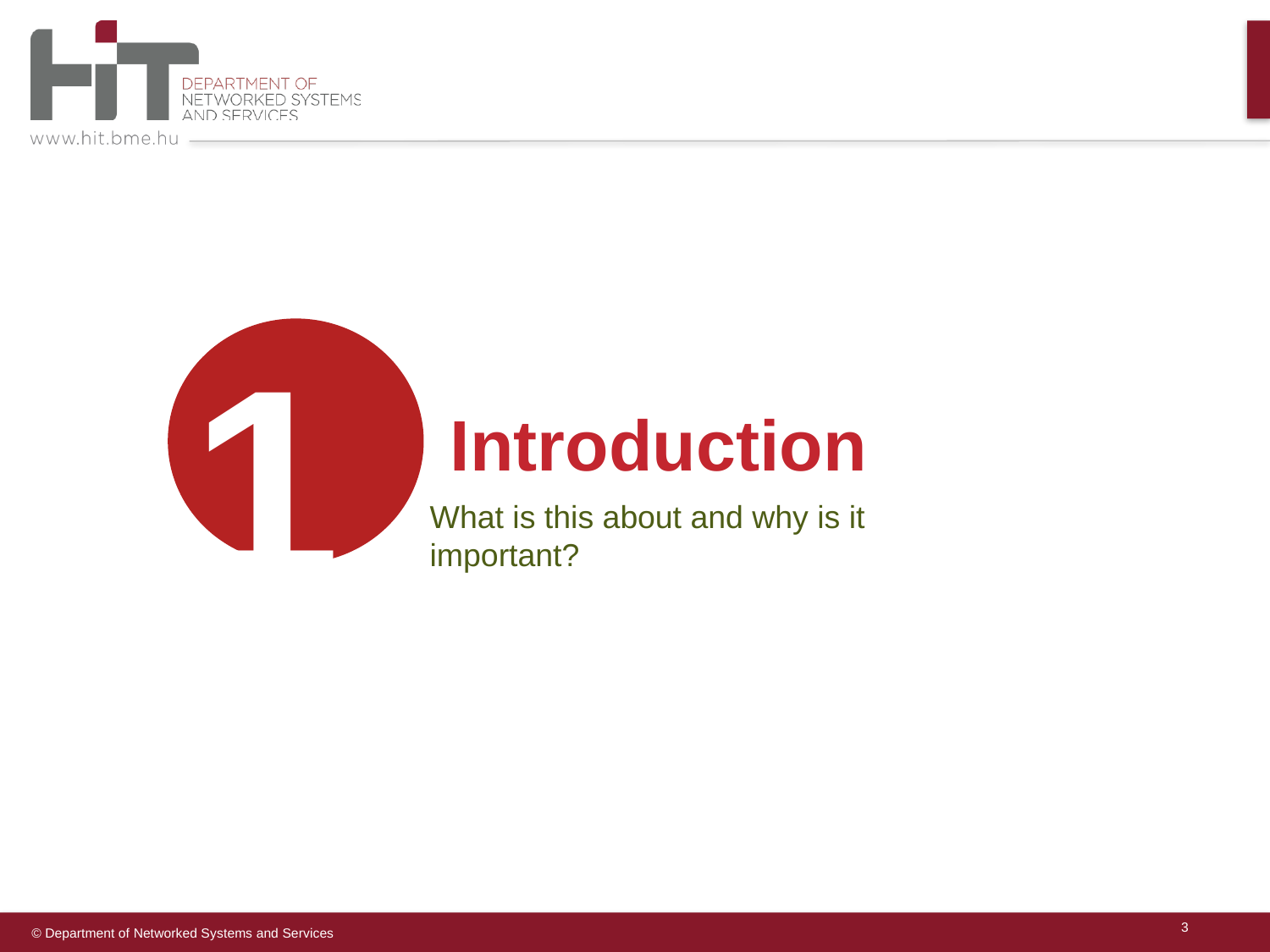

1

Introduction
What is this about and why is it important?